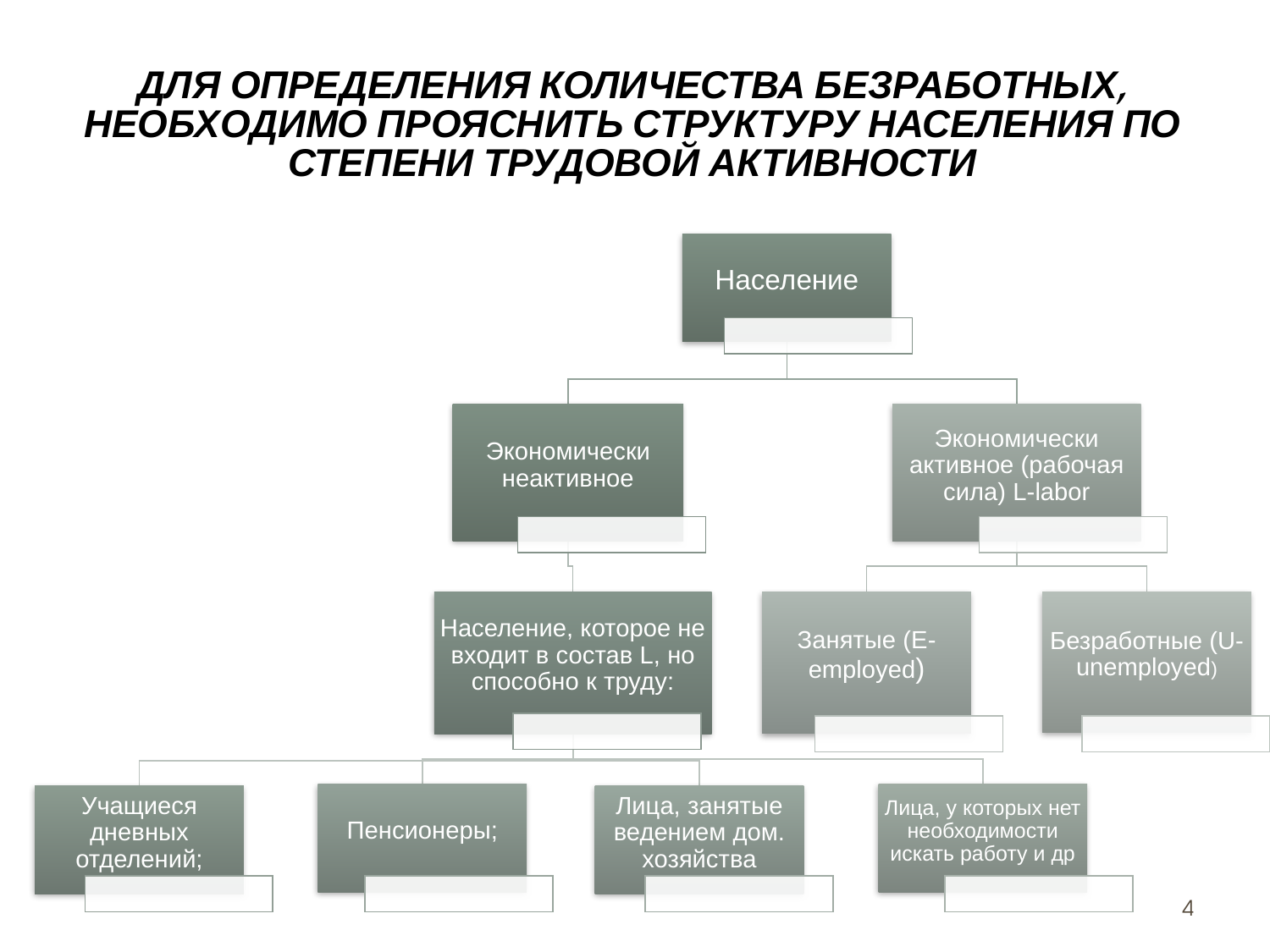

Для определения количества безработных, необходимо прояснить структуру населения по степени трудовой активности
Население

Экономически неактивное

Население, которое не входит в состав L, но способно к труду:

Учащиеся дневных отделений;

Пенсионеры;

Лица, занятые ведением дом. хозяйства

Лица, у которых нет необходимости искать работу и др

Экономически активное (рабочая сила) L-labor

Занятые (E-employed)

Безработные (U-unemployed)

4